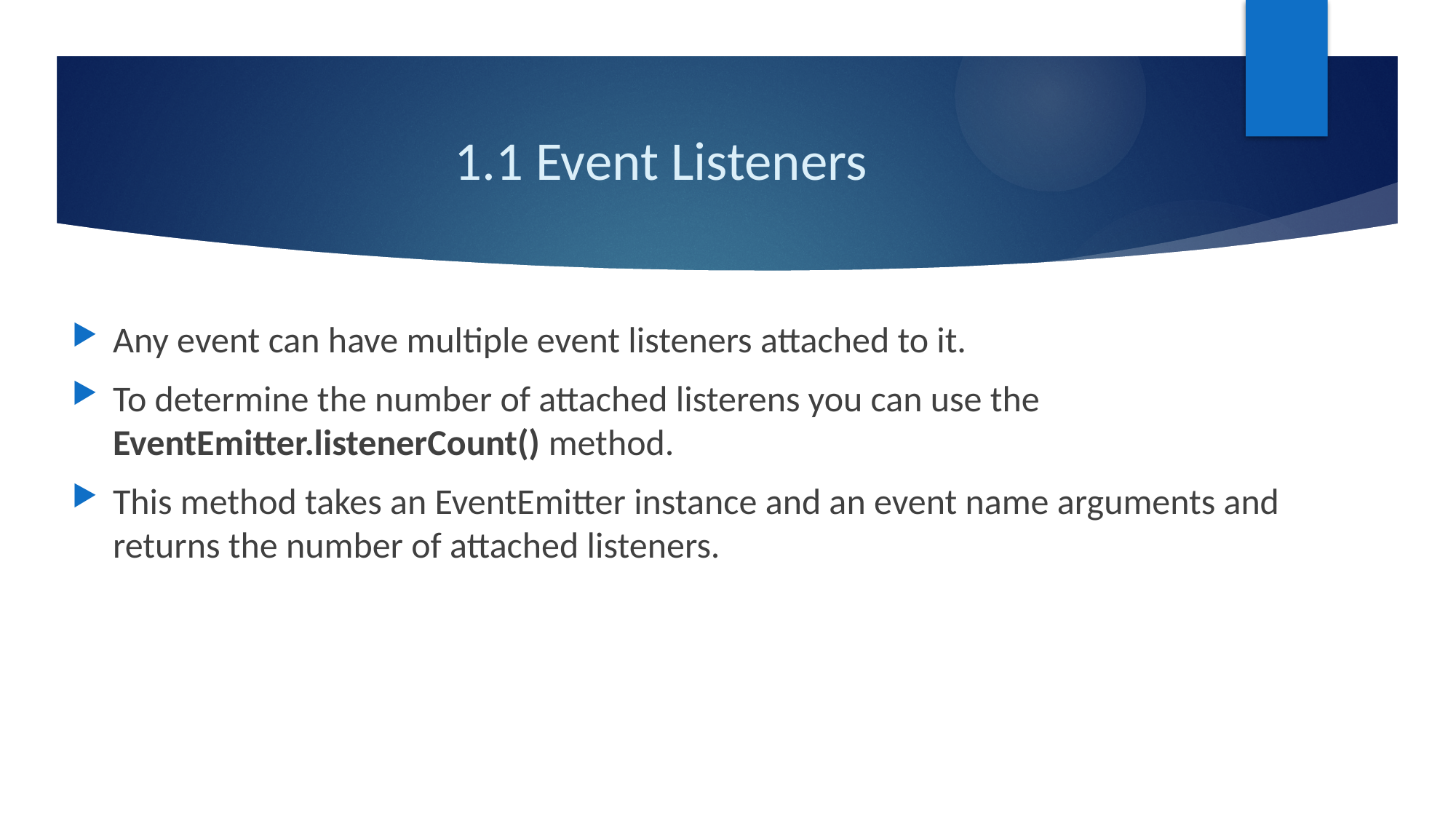

# 1.1 Event Listeners
Any event can have multiple event listeners attached to it.
To determine the number of attached listerens you can use the EventEmitter.listenerCount() method.
This method takes an EventEmitter instance and an event name arguments and returns the number of attached listeners.